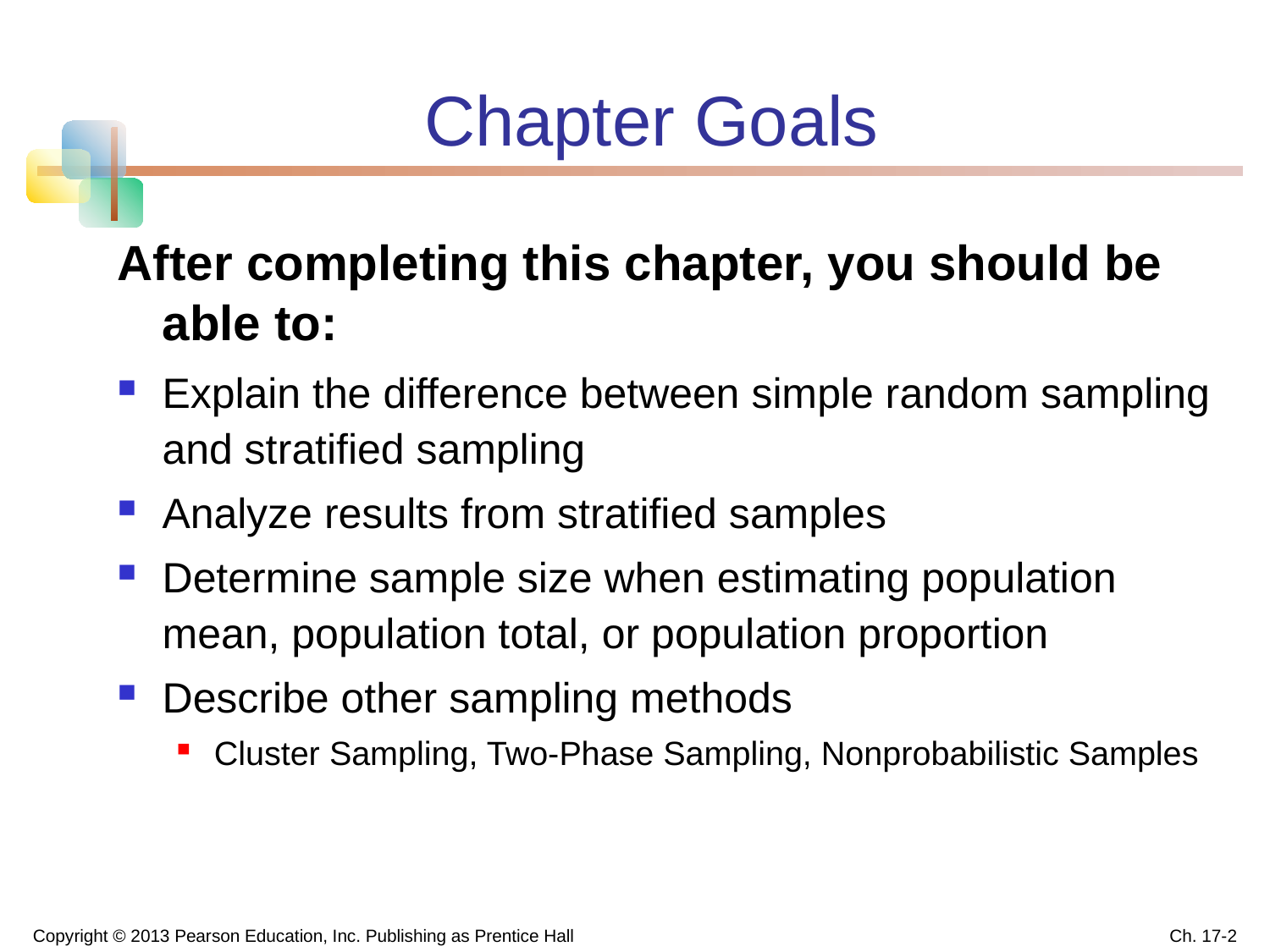

# Chapter Goals
After completing this chapter, you should be able to:
Explain the difference between simple random sampling and stratified sampling
Analyze results from stratified samples
Determine sample size when estimating population mean, population total, or population proportion
Describe other sampling methods
Cluster Sampling, Two-Phase Sampling, Nonprobabilistic Samples
Copyright © 2013 Pearson Education, Inc. Publishing as Prentice Hall
Ch. 17-2